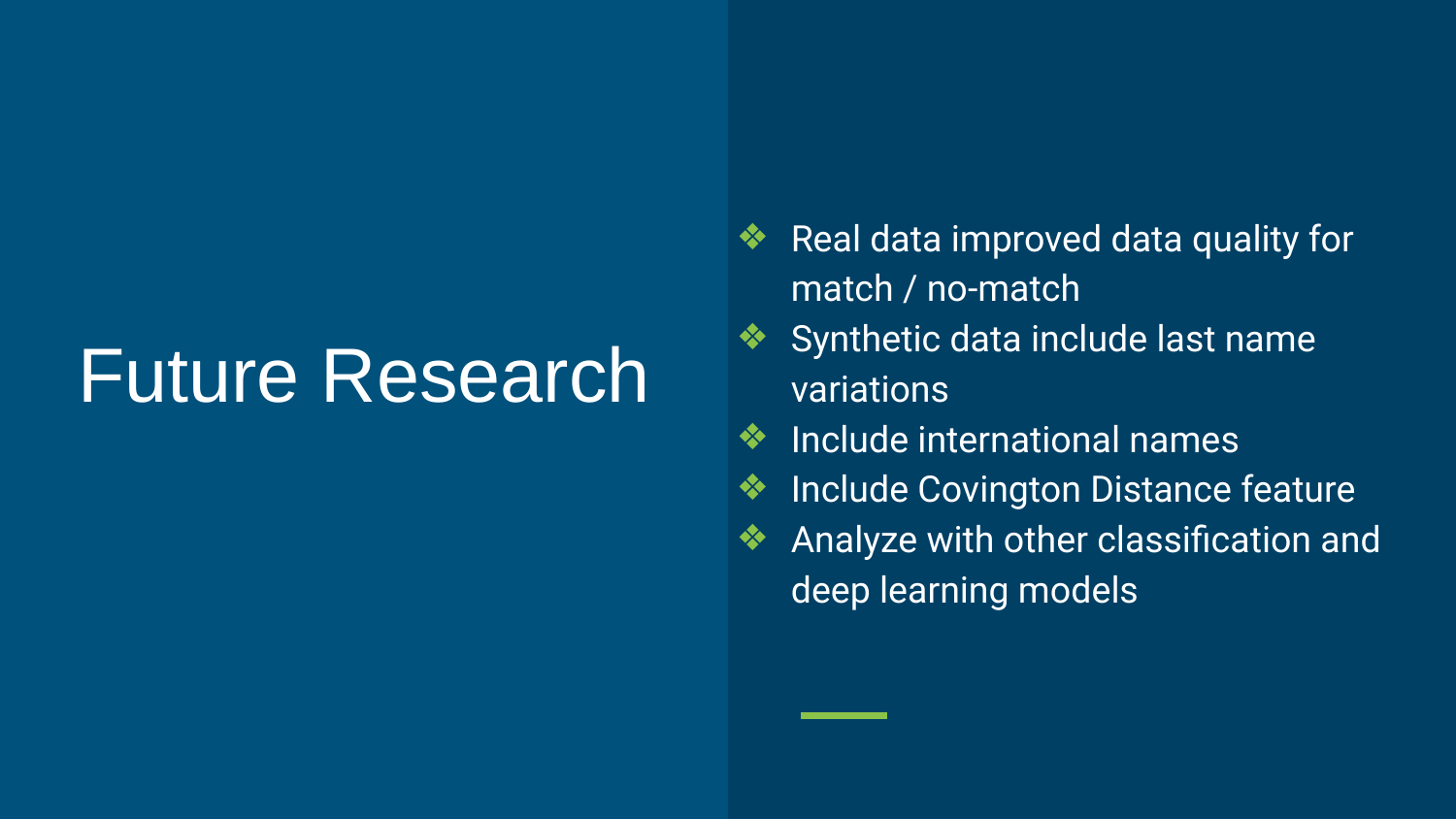

Real data improved data quality for match / no-match
Synthetic data include last name variations
Include international names
Include Covington Distance feature
Analyze with other classification and deep learning models
# Future Research